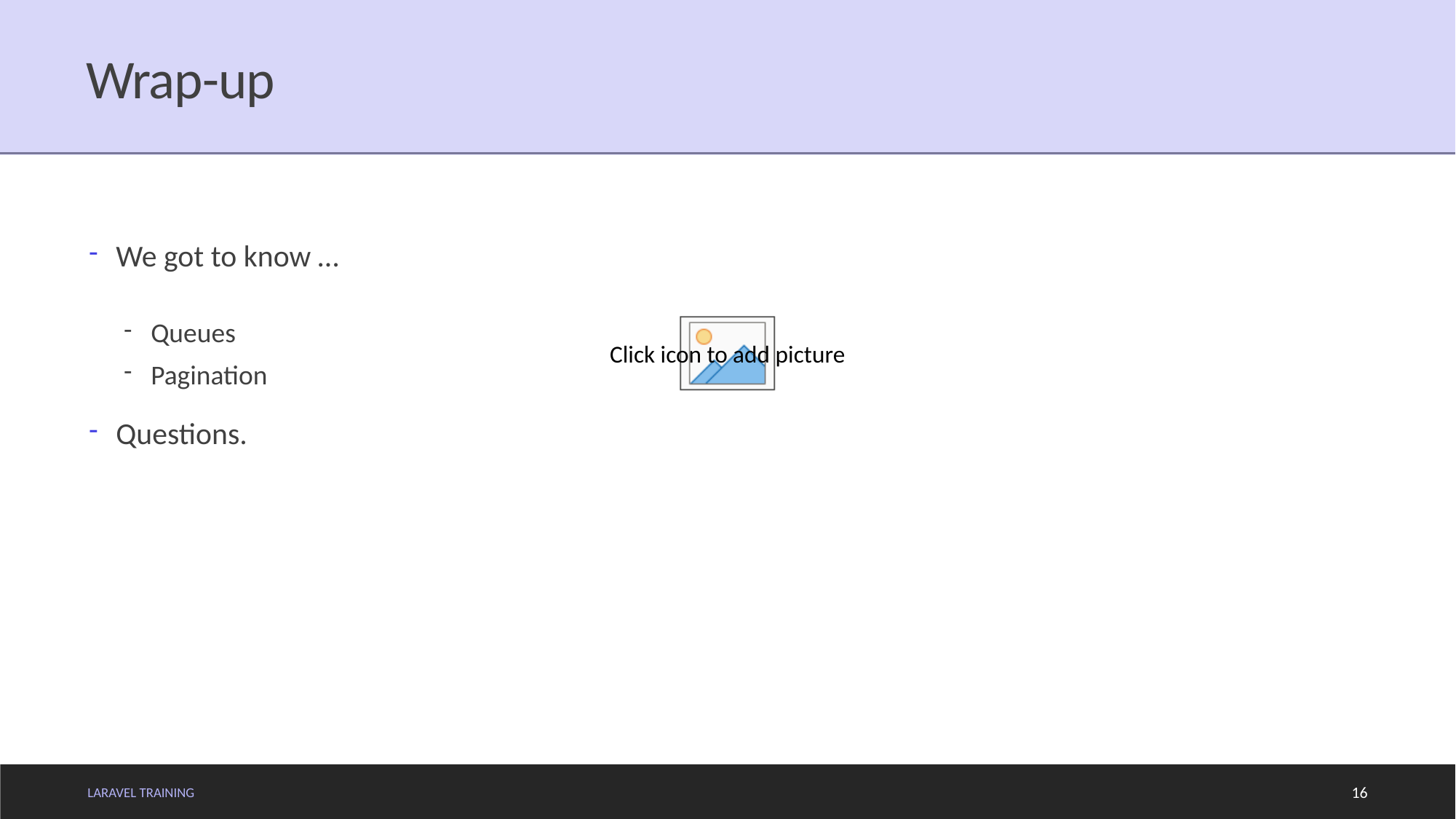

# Wrap-up

We got to know …
Queues
Pagination
Questions.

LARAVEL TRAINING
16